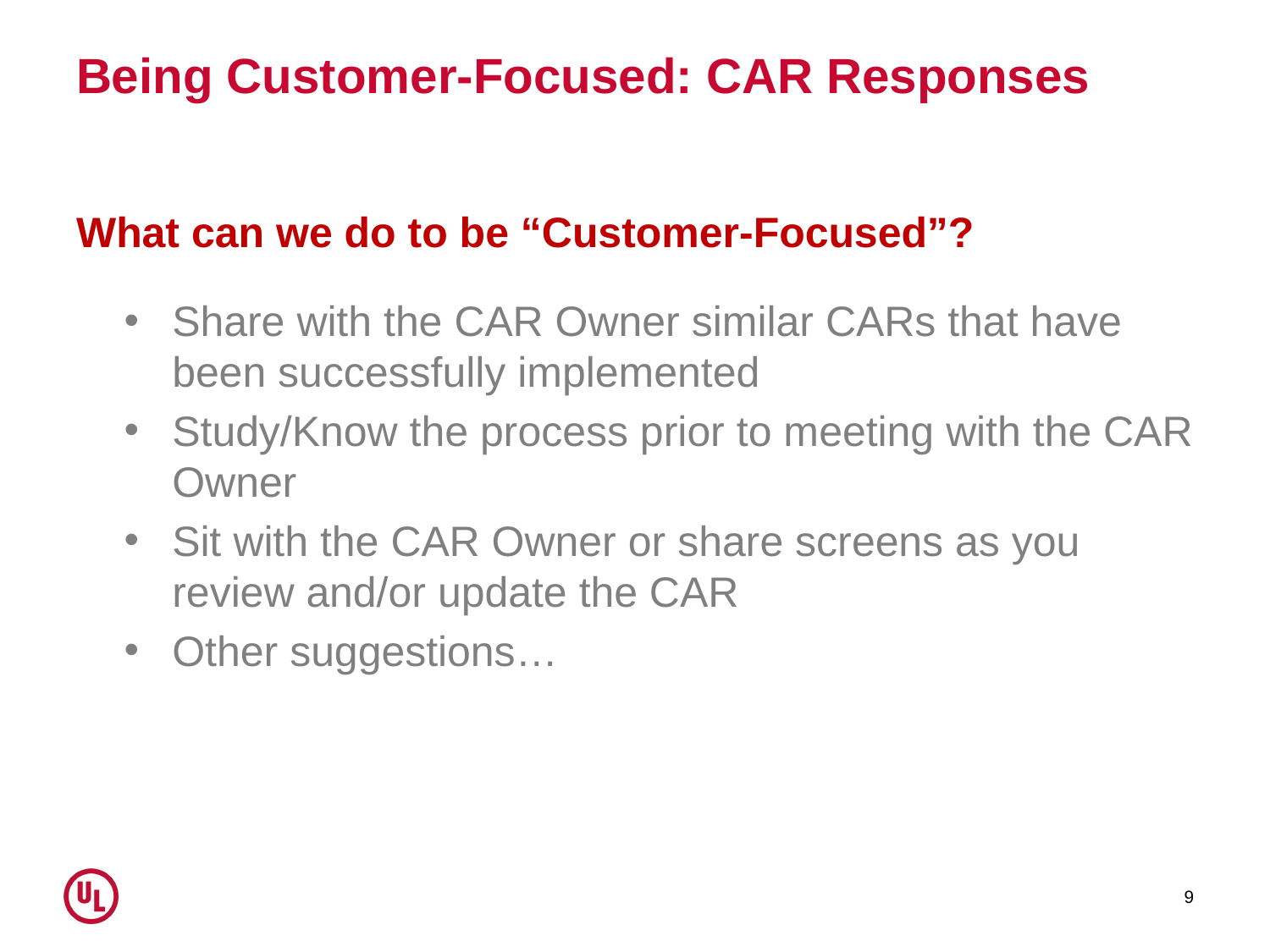

# Being Customer-Focused: CAR Responses
What can we do to be “Customer-Focused”?

Share with the CAR Owner similar CARs that have been successfully implemented
Study/Know the process prior to meeting with the CAR Owner
Sit with the CAR Owner or share screens as you review and/or update the CAR
Other suggestions…
9